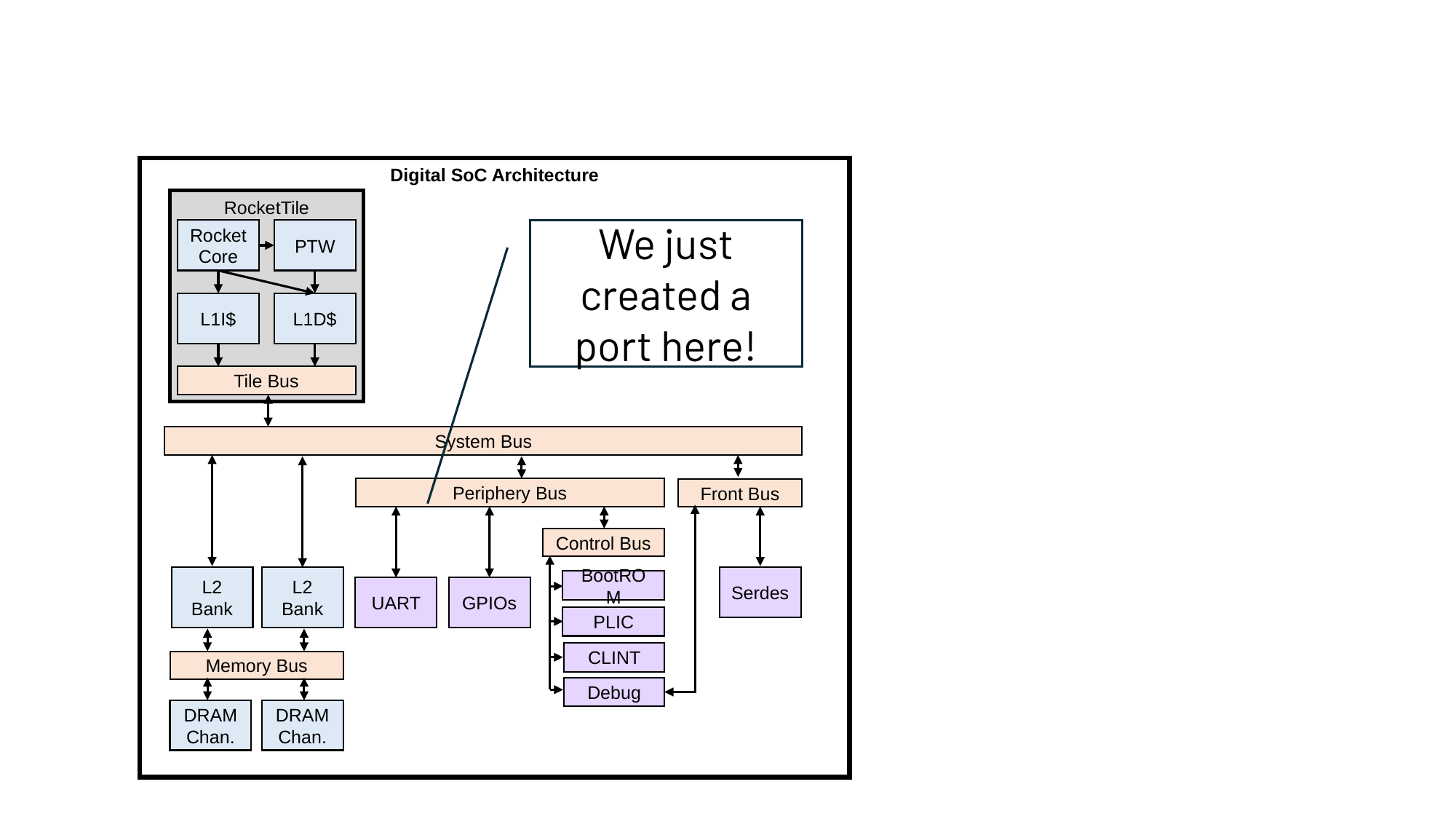

Digital SoC Architecture
RocketTile
Rocket
Core
PTW
L1I$
L1D$
Tile Bus
We just created a port here!
System Bus
Periphery Bus
Front Bus
Control Bus
L2 Bank
L2 Bank
Serdes
BootROM
UART
GPIOs
PLIC
CLINT
Memory Bus
Debug
DRAM Chan.
DRAM Chan.